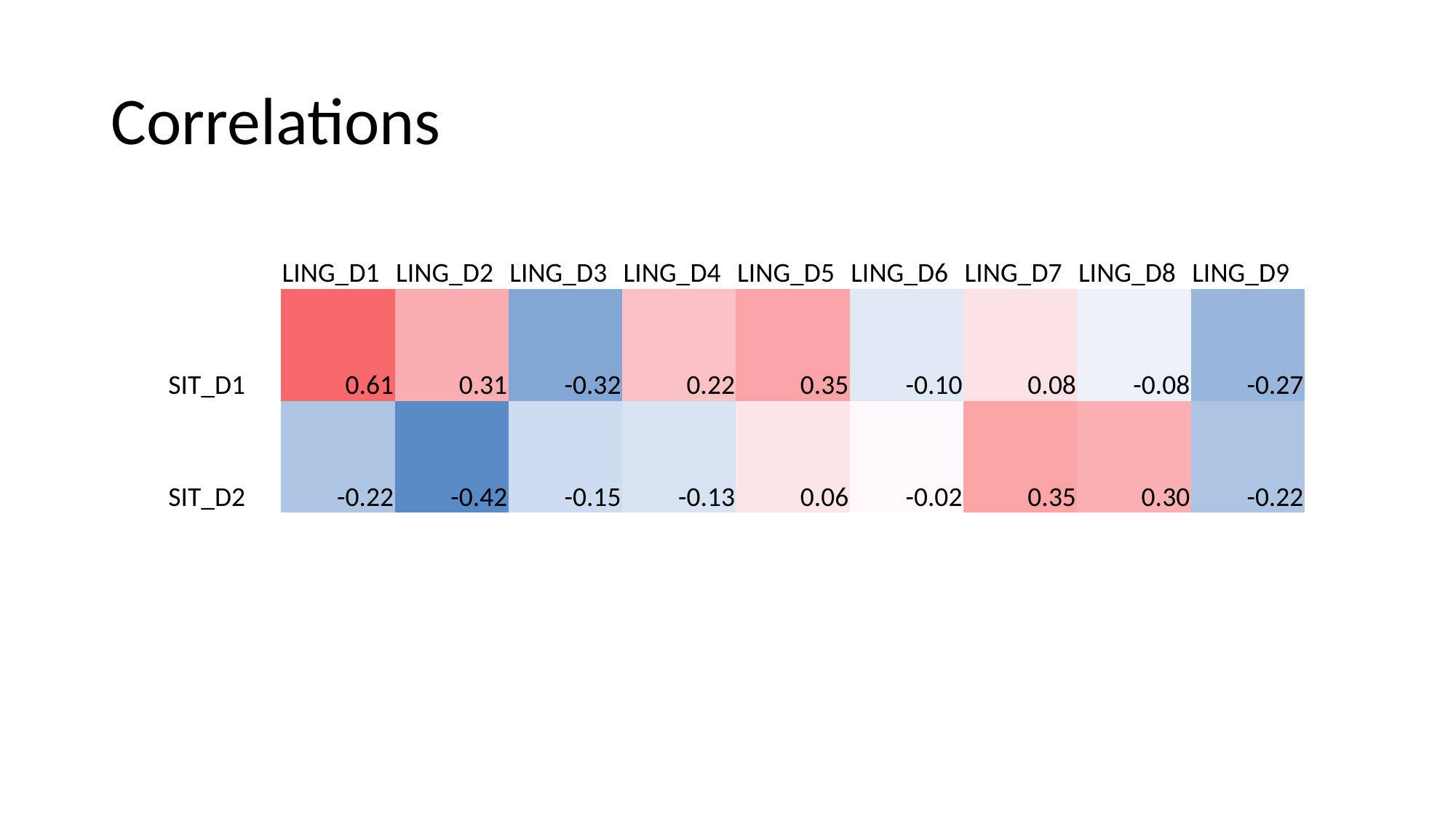

# Correlations
|  | LING\_D1 | LING\_D2 | LING\_D3 | LING\_D4 | LING\_D5 | LING\_D6 | LING\_D7 | LING\_D8 | LING\_D9 |
| --- | --- | --- | --- | --- | --- | --- | --- | --- | --- |
| SIT\_D1 | 0.61 | 0.31 | -0.32 | 0.22 | 0.35 | -0.10 | 0.08 | -0.08 | -0.27 |
| SIT\_D2 | -0.22 | -0.42 | -0.15 | -0.13 | 0.06 | -0.02 | 0.35 | 0.30 | -0.22 |